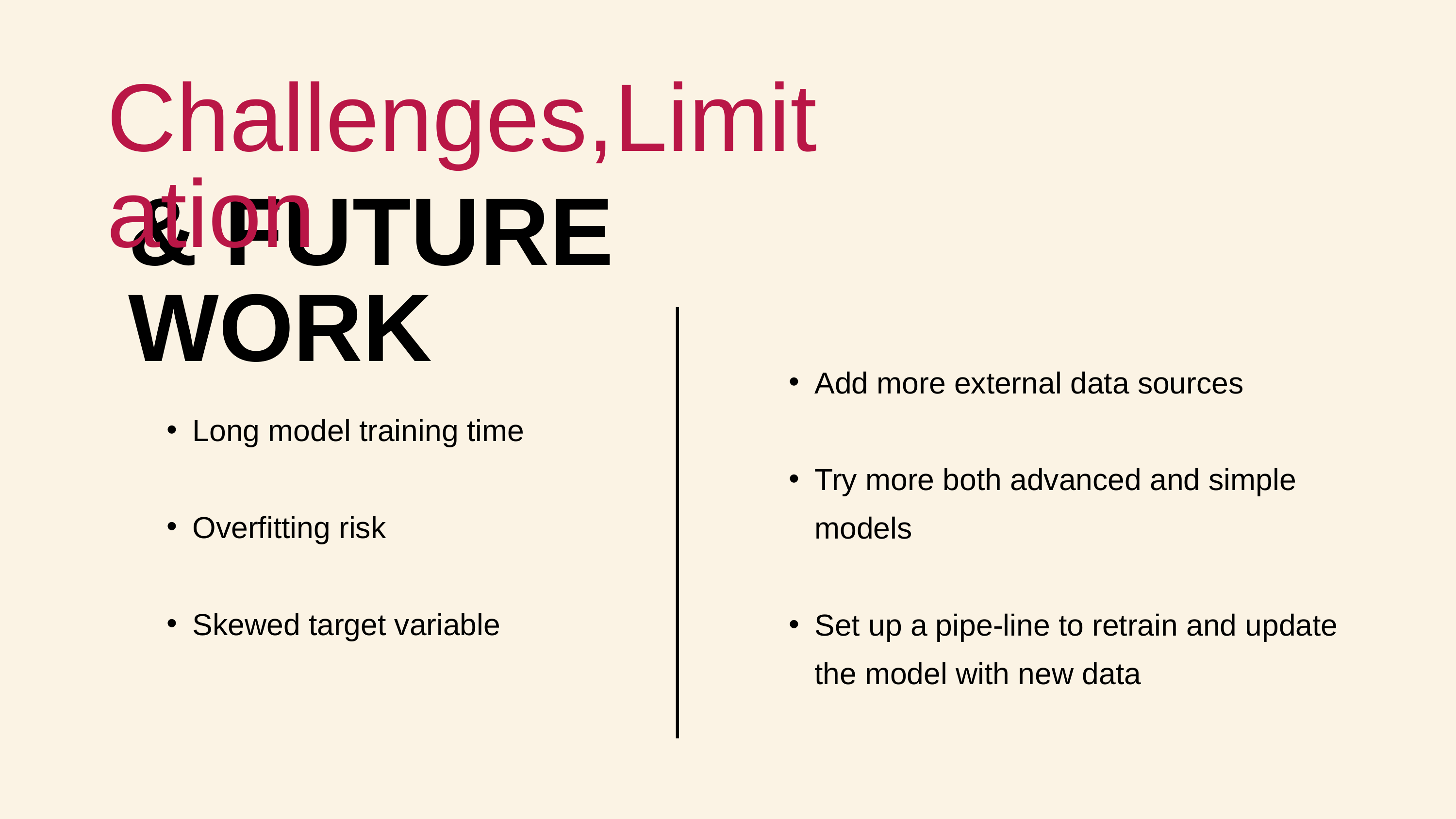

Challenges,Limitation
& FUTURE WORK

Add more external data sources

Try more both advanced and simple models

Set up a pipe-line to retrain and update the model with new data
Long model training time

Overfitting risk

Skewed target variable